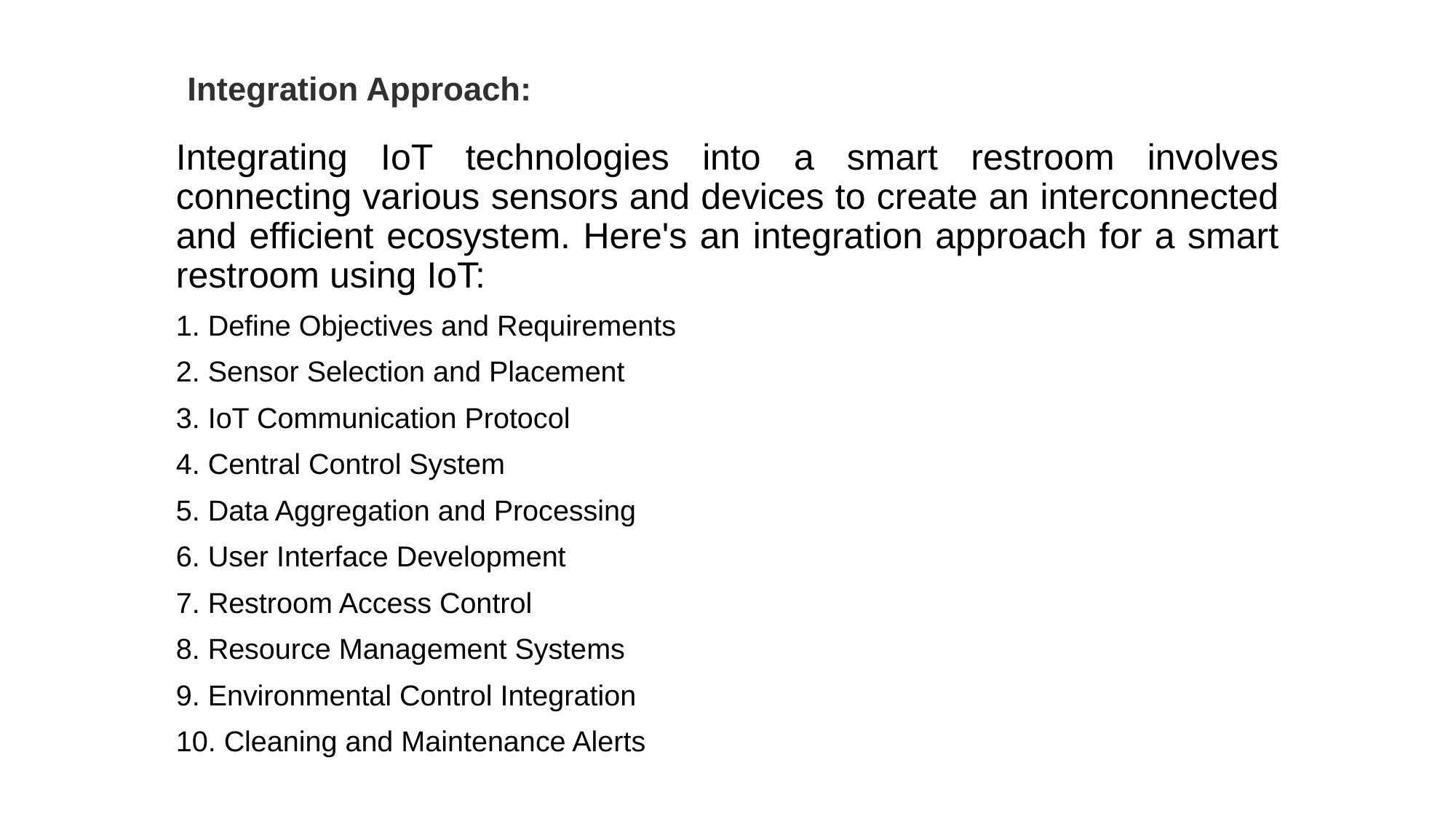

# Integration Approach:
Integrating IoT technologies into a smart restroom involves connecting various sensors and devices to create an interconnected and efficient ecosystem. Here's an integration approach for a smart restroom using IoT:
1. Define Objectives and Requirements
2. Sensor Selection and Placement
3. IoT Communication Protocol
4. Central Control System
5. Data Aggregation and Processing
6. User Interface Development
7. Restroom Access Control
8. Resource Management Systems
9. Environmental Control Integration
10. Cleaning and Maintenance Alerts